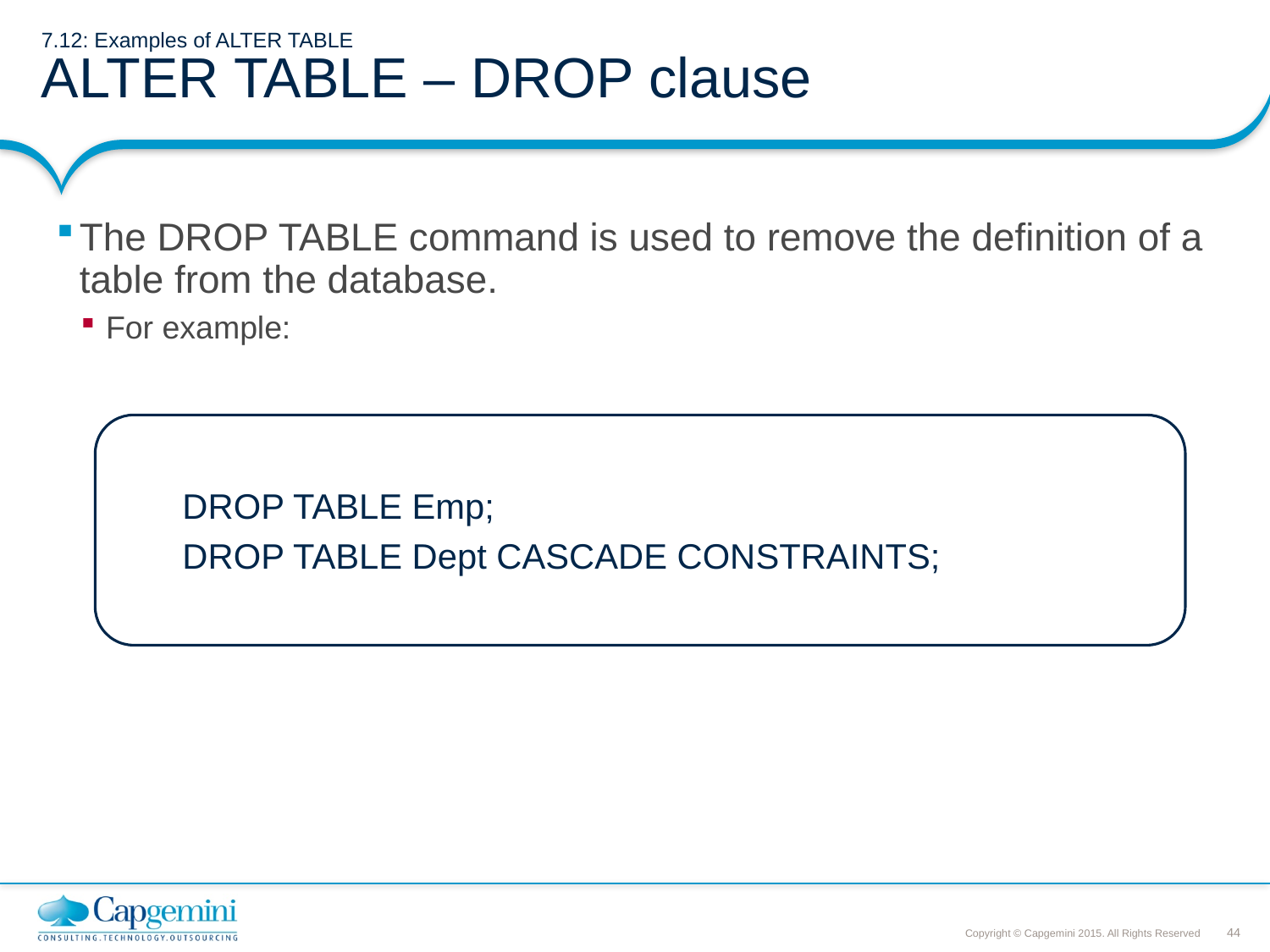

# 7.12: Examples of ALTER TABLE ALTER TABLE – DROP clause
The DROP TABLE command is used to remove the definition of a table from the database.
For example:

DROP TABLE Emp;
DROP TABLE Dept CASCADE CONSTRAINTS;